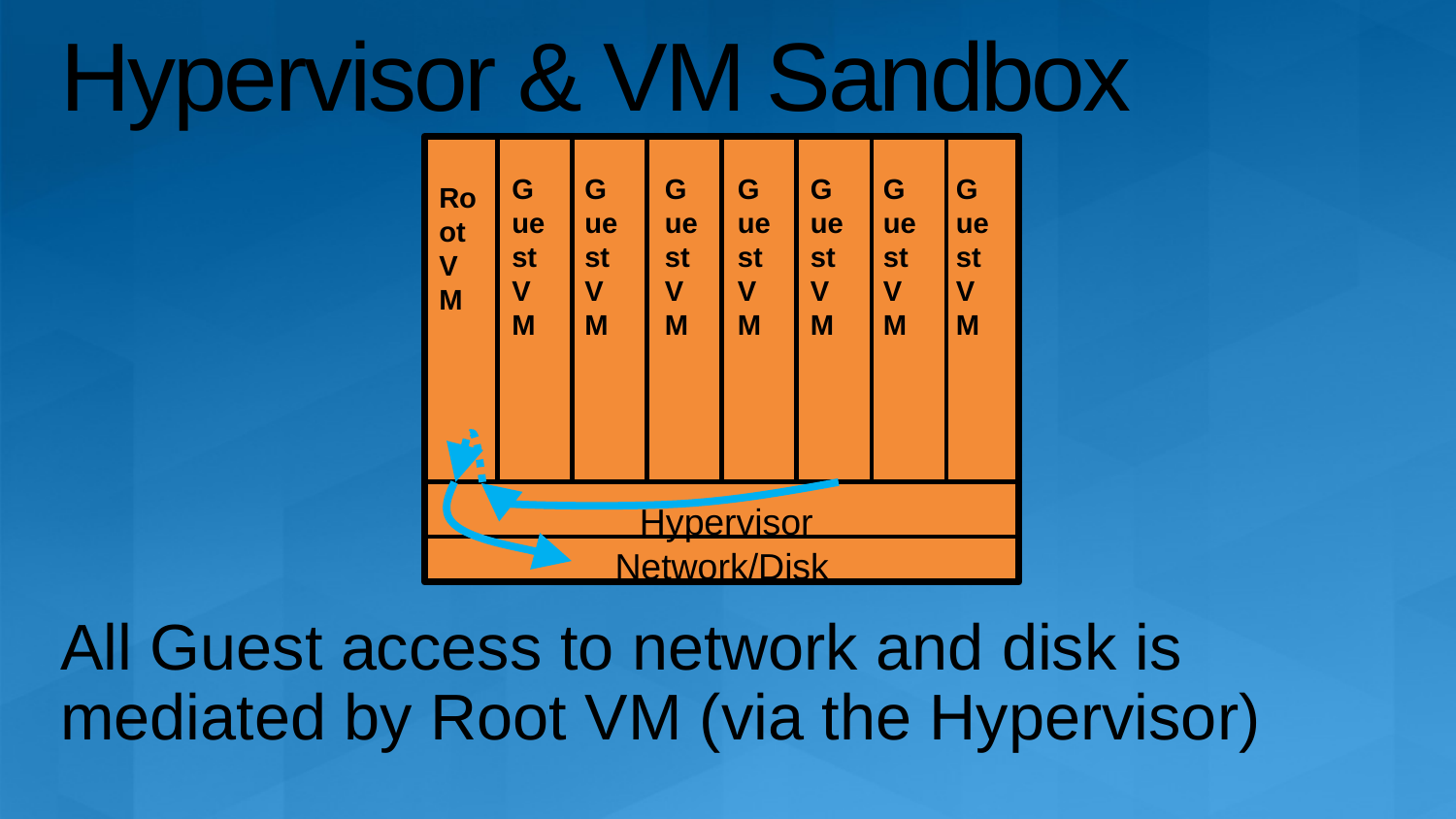

# Hypervisor & VM Sandbox

All Guest access to network and disk is mediated by Root VM (via the Hypervisor)

Guest VM
Guest VM
Guest VM
Guest VM
Guest VM
Guest VM
Guest VM
Root VM

Hypervisor
Network/Disk